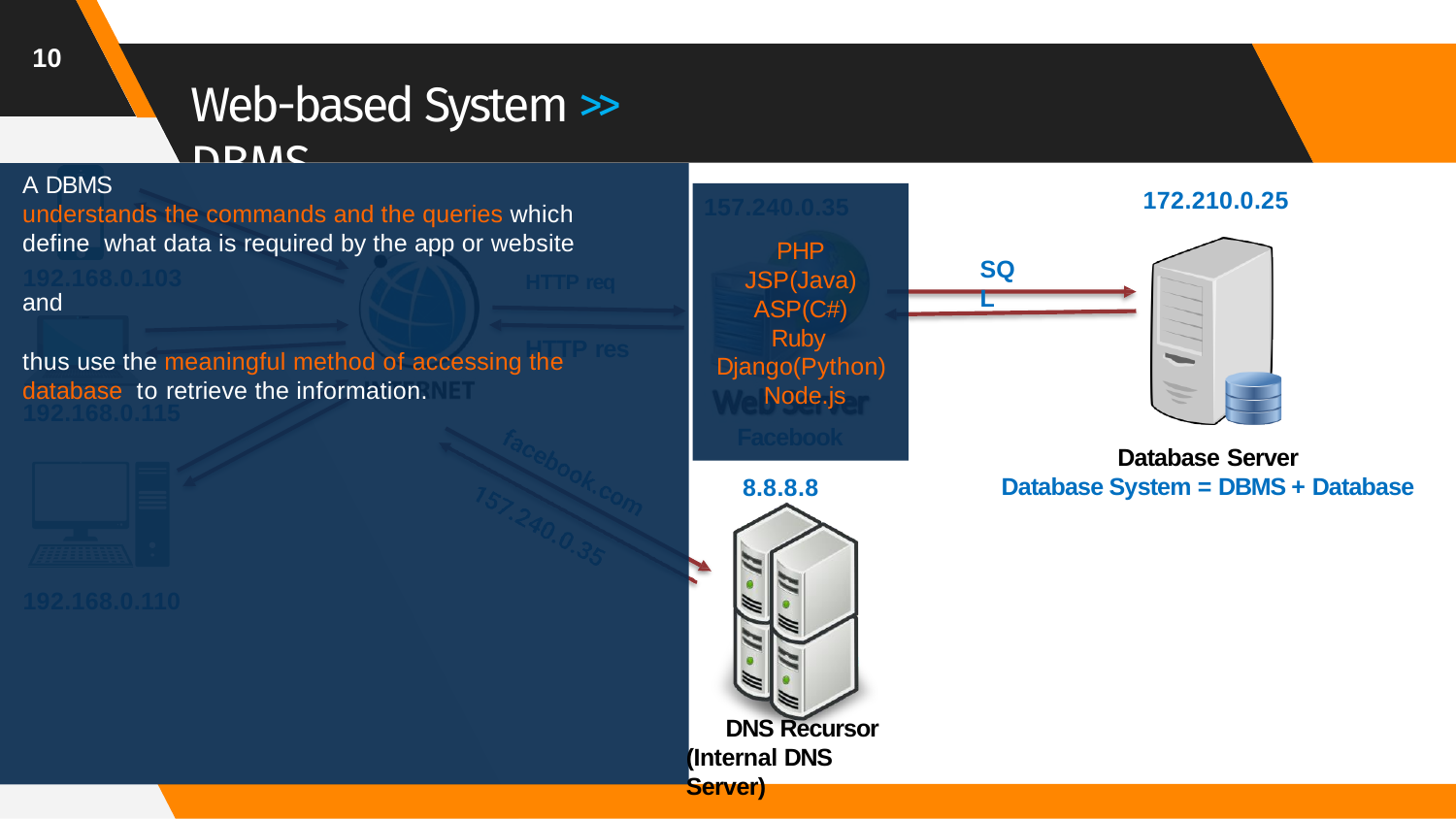

10
# Web-based System >> DBMS

A DBMS
understands the commands and the queries which define  what data is required by the app or website

and

thus use the meaningful method of accessing the database  to retrieve the information.

172.210.0.25

PHP
JSP(Java)
ASP(C#)
Ruby  Django(Python)  Node.js
157.240.0.35

Facebook

SQL
192.168.0.103	HTTP req

HTTP res

192.168.0.115

192.168.0.110
Database Server
Database System = DBMS + Database
8.8.8.8
DNS Recursor  (Internal DNS Server)